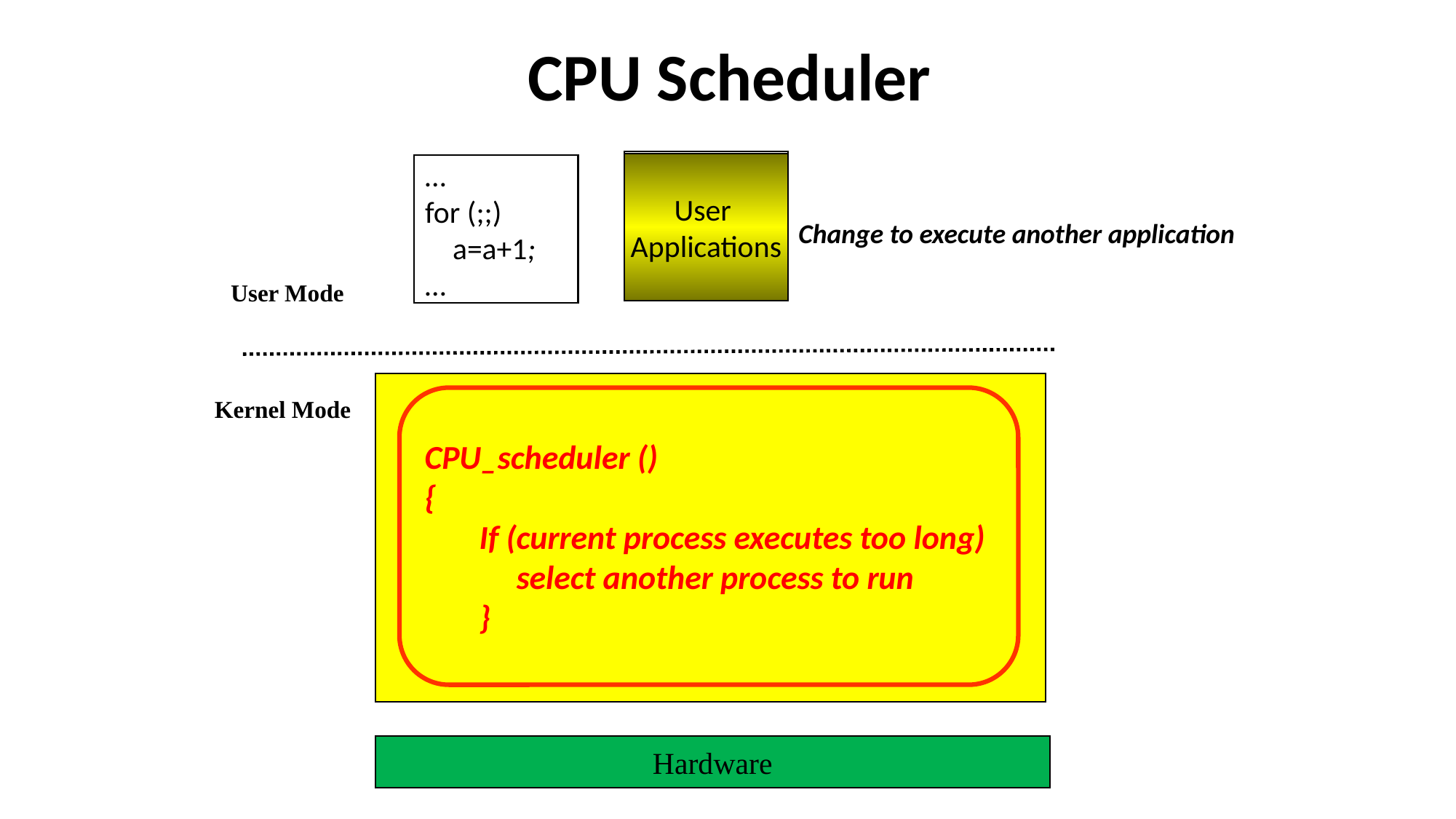

# CPU Scheduler

User
Applications

User
Applications

…
for (;;)
    a=a+1;
…
…
for (;;)
    a=a+1;
…
Change to execute another application
User Mode

CPU_scheduler ()
{
If (current process executes too long)
     select another process to run
}
Kernel Mode
Hardware